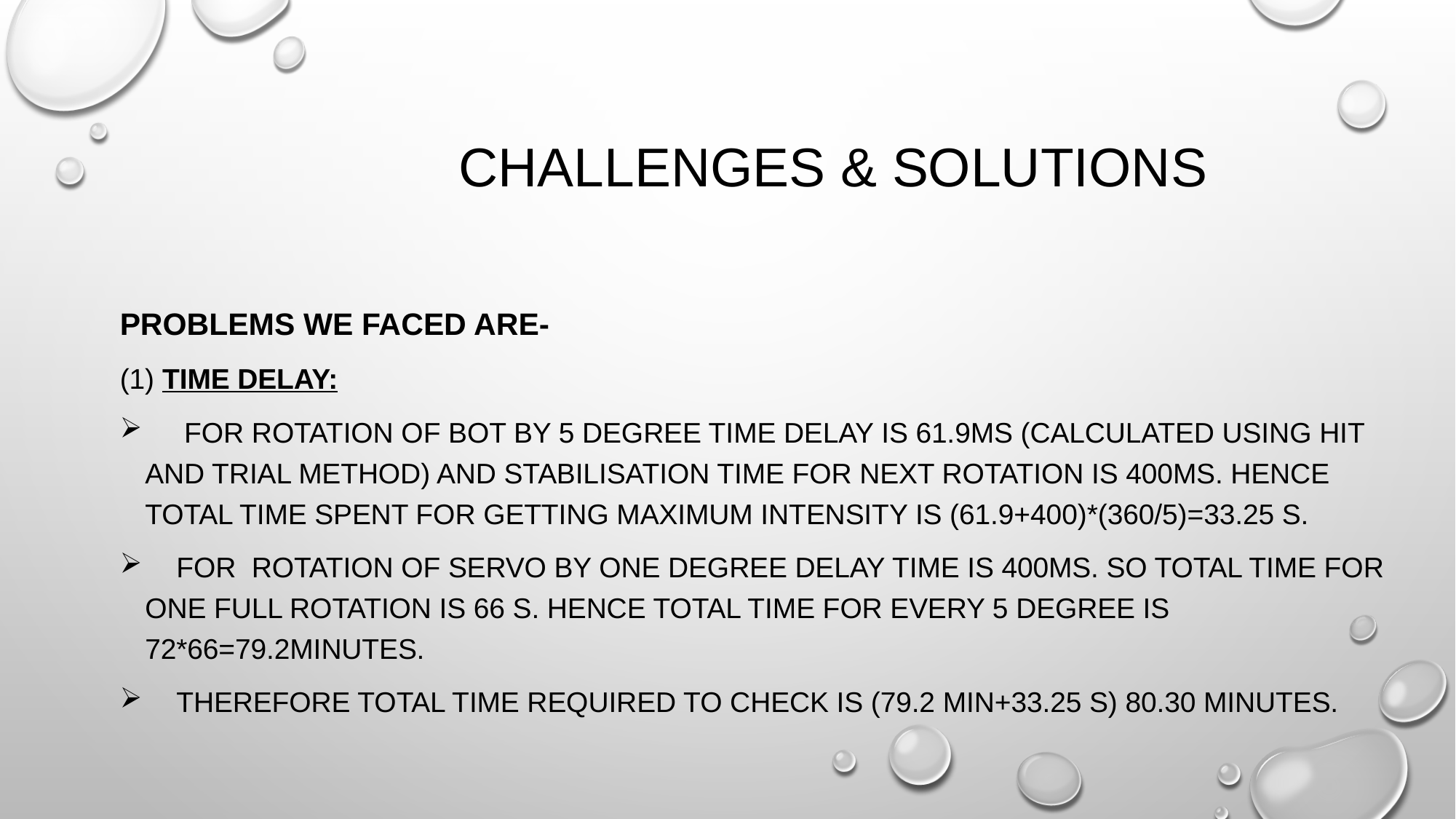

# CHALLENGES & SOLUTIONS
Problems we faced are-
(1) Time Delay:
     For rotation of bot by 5 degree time delay is 61.9ms (calculated using hit and trial method) AND STABILISATION TIME FOR NEXT ROTATION IS 400ms. Hence total time spent for getting maximum intensity is (61.9+400)*(360/5)=33.25 s.
    For  rotation of servo by one degree delay time IS 400ms. so total time for one full rotation is 66 s. Hence total time for every 5 degree is 72*66=79.2minutes.
    Therefore total time required to check is (79.2 MIN+33.25 S) 80.30 minutes.